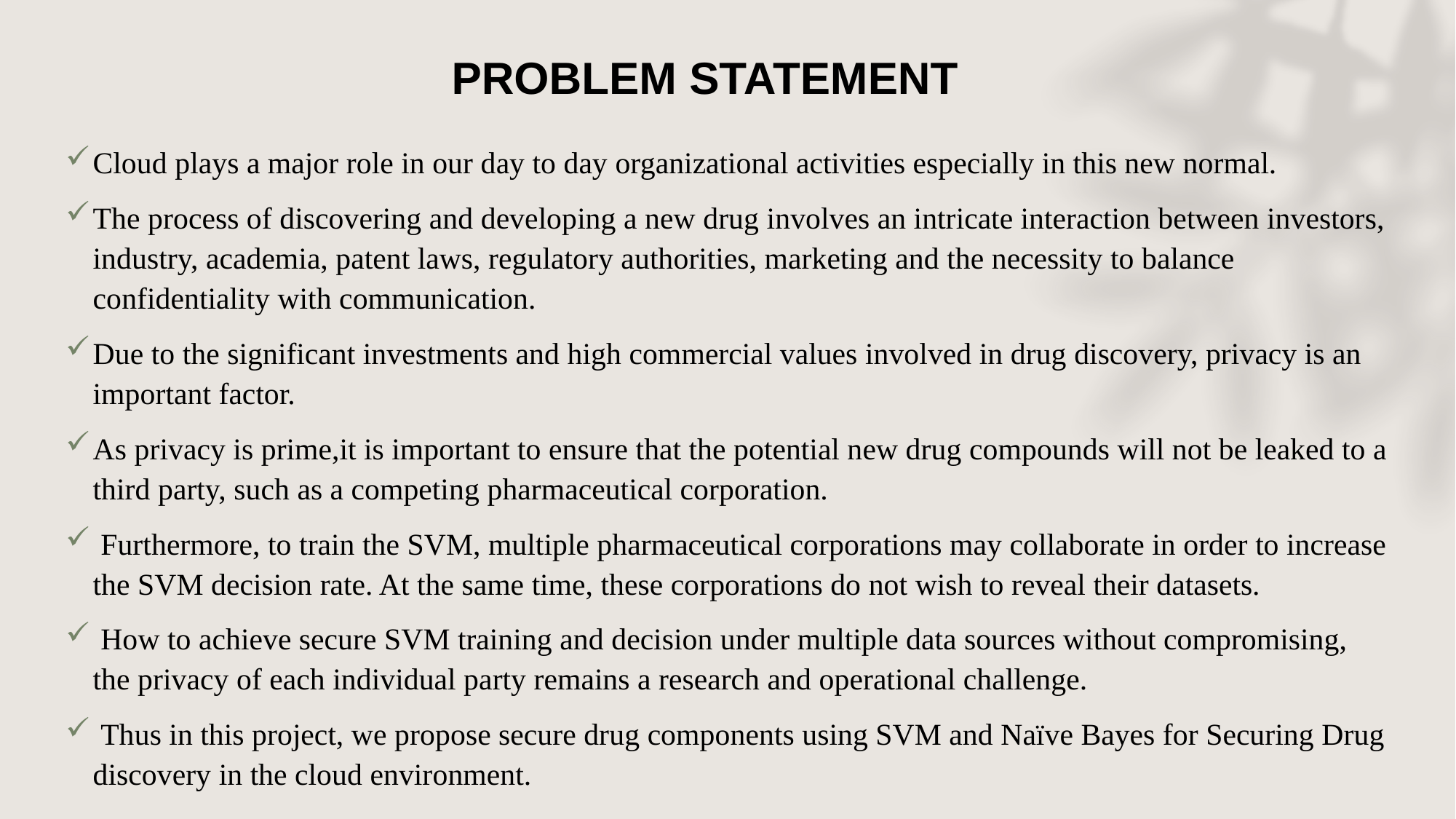

# PROBLEM STATEMENT
Cloud plays a major role in our day to day organizational activities especially in this new normal.
The process of discovering and developing a new drug involves an intricate interaction between investors, industry, academia, patent laws, regulatory authorities, marketing and the necessity to balance confidentiality with communication.
Due to the significant investments and high commercial values involved in drug discovery, privacy is an important factor.
As privacy is prime,it is important to ensure that the potential new drug compounds will not be leaked to a third party, such as a competing pharmaceutical corporation.
 Furthermore, to train the SVM, multiple pharmaceutical corporations may collaborate in order to increase the SVM decision rate. At the same time, these corporations do not wish to reveal their datasets.
 How to achieve secure SVM training and decision under multiple data sources without compromising, the privacy of each individual party remains a research and operational challenge.
 Thus in this project, we propose secure drug components using SVM and Naïve Bayes for Securing Drug discovery in the cloud environment.